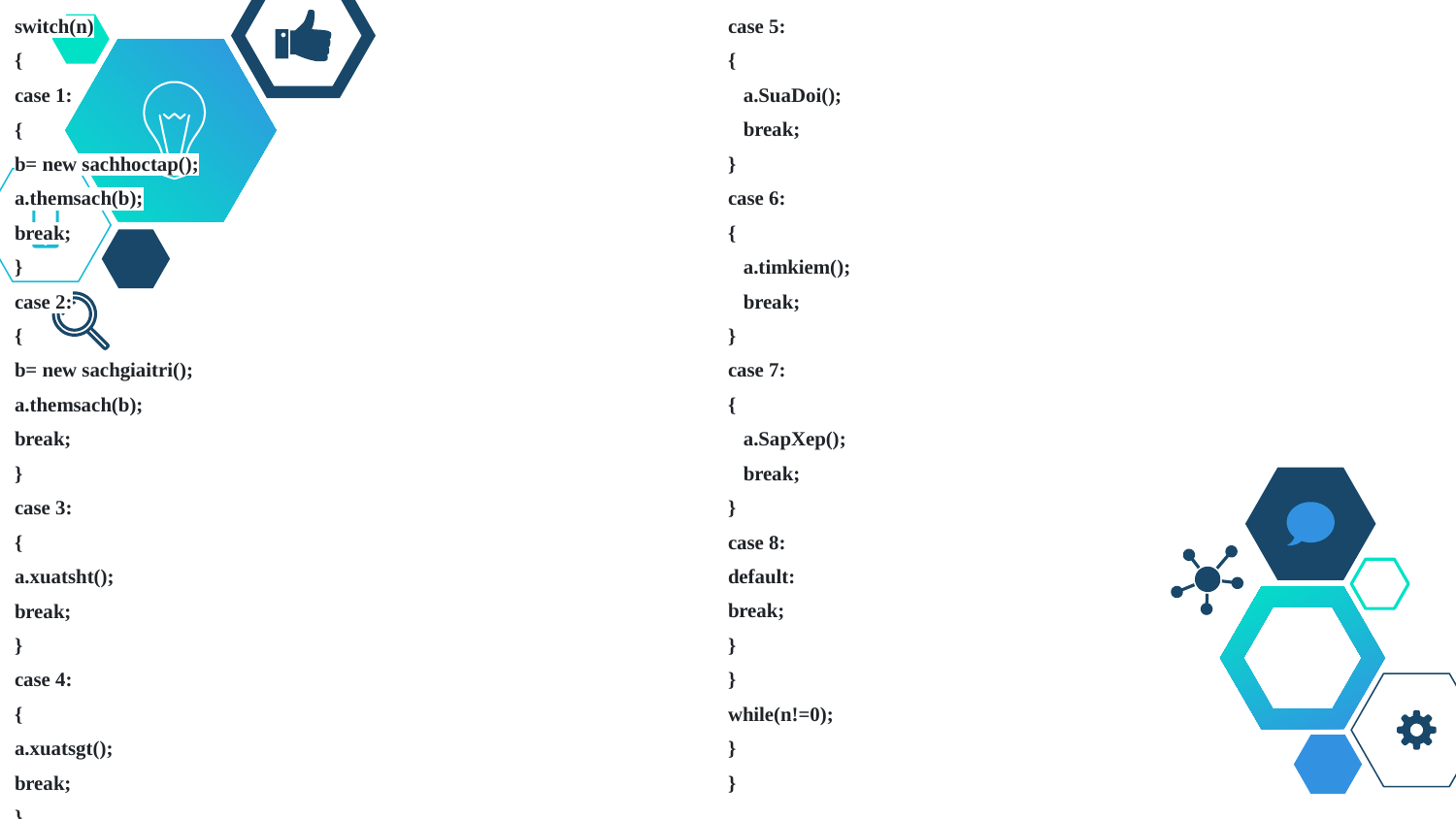

switch(n)
{
case 1:
{
b= new sachhoctap();
a.themsach(b);
break;
}
case 2:
{
b= new sachgiaitri();
a.themsach(b);
break;
}
case 3:
{
a.xuatsht();
break;
}
case 4:
{
a.xuatsgt();
break;
}
case 5:
{
   a.SuaDoi();
   break;
}
case 6:
{
   a.timkiem();
   break;
}
case 7:
{
   a.SapXep();
   break;
}
case 8:
default:
break;
}
}
while(n!=0);
}
}

#